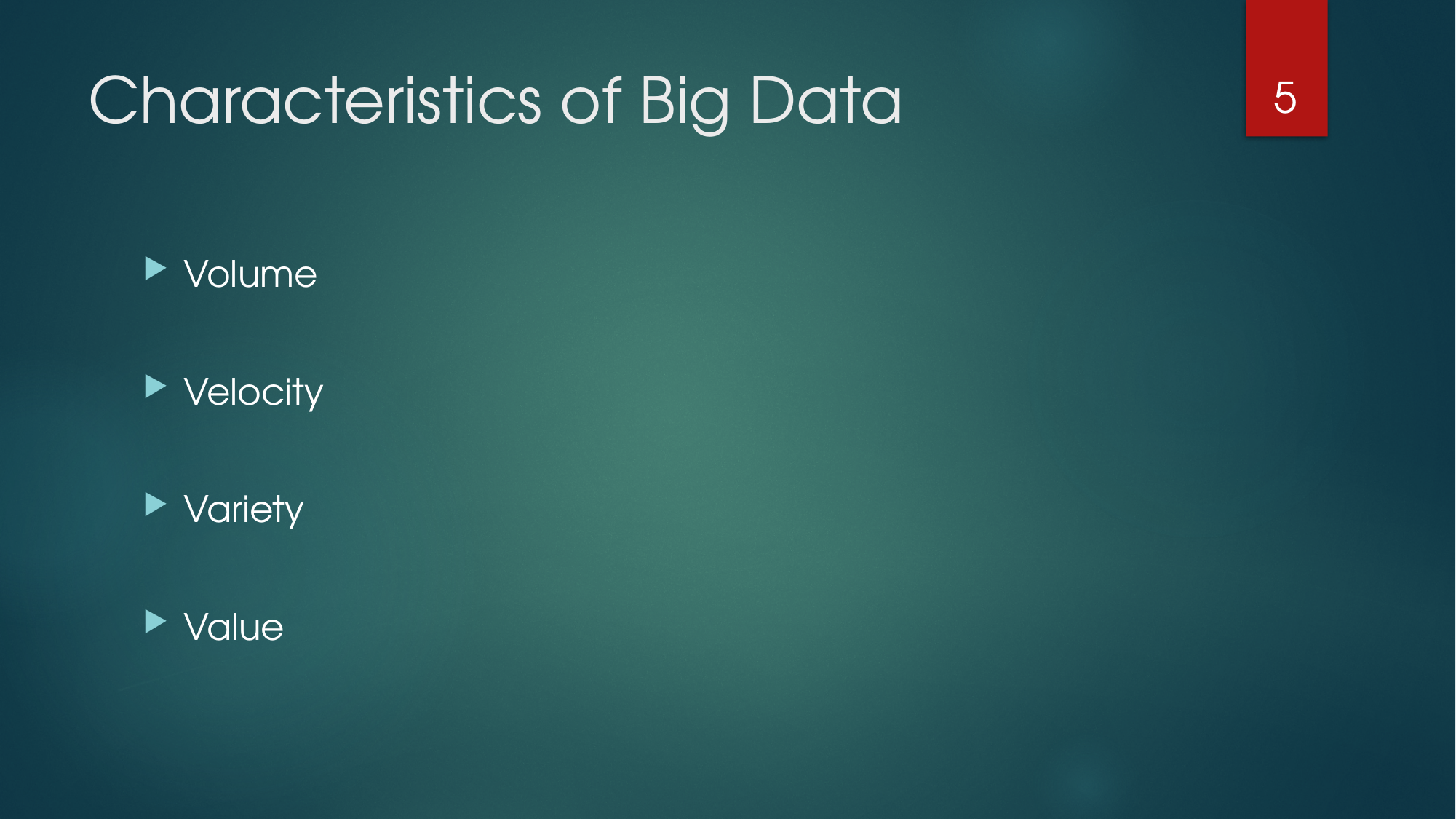

5
# Characteristics of Big Data
Volume

Velocity

Variety

Value